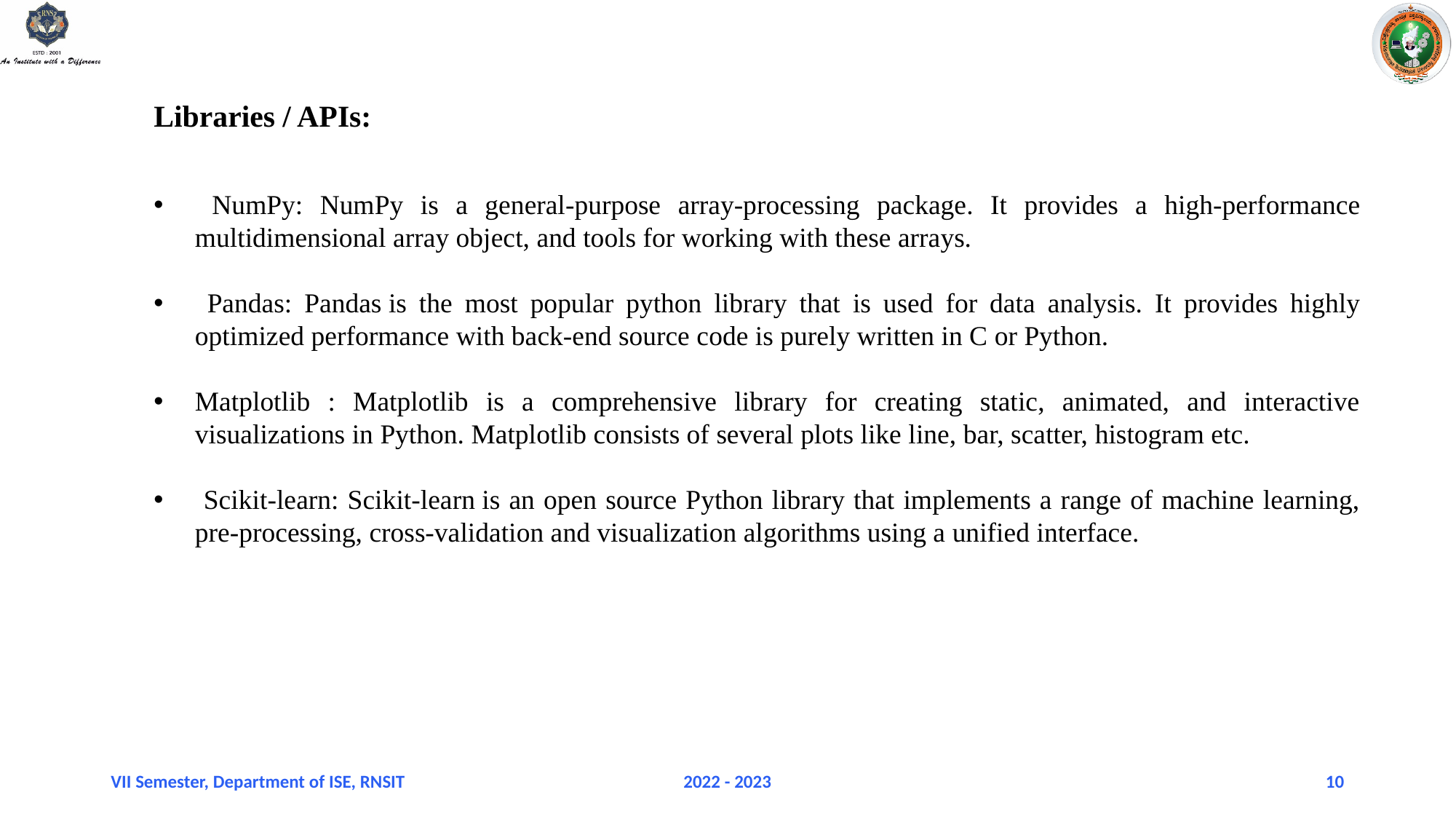

Libraries / APIs:

 NumPy: NumPy is a general-purpose array-processing package. It provides a high-performance multidimensional array object, and tools for working with these arrays.

 Pandas: Pandas is the most popular python library that is used for data analysis. It provides highly optimized performance with back-end source code is purely written in C or Python.

Matplotlib : Matplotlib is a comprehensive library for creating static, animated, and interactive visualizations in Python. Matplotlib consists of several plots like line, bar, scatter, histogram etc.

 Scikit-learn: Scikit-learn is an open source Python library that implements a range of machine learning, pre-processing, cross-validation and visualization algorithms using a unified interface.
VII Semester, Department of ISE, RNSIT
2022 - 2023
10